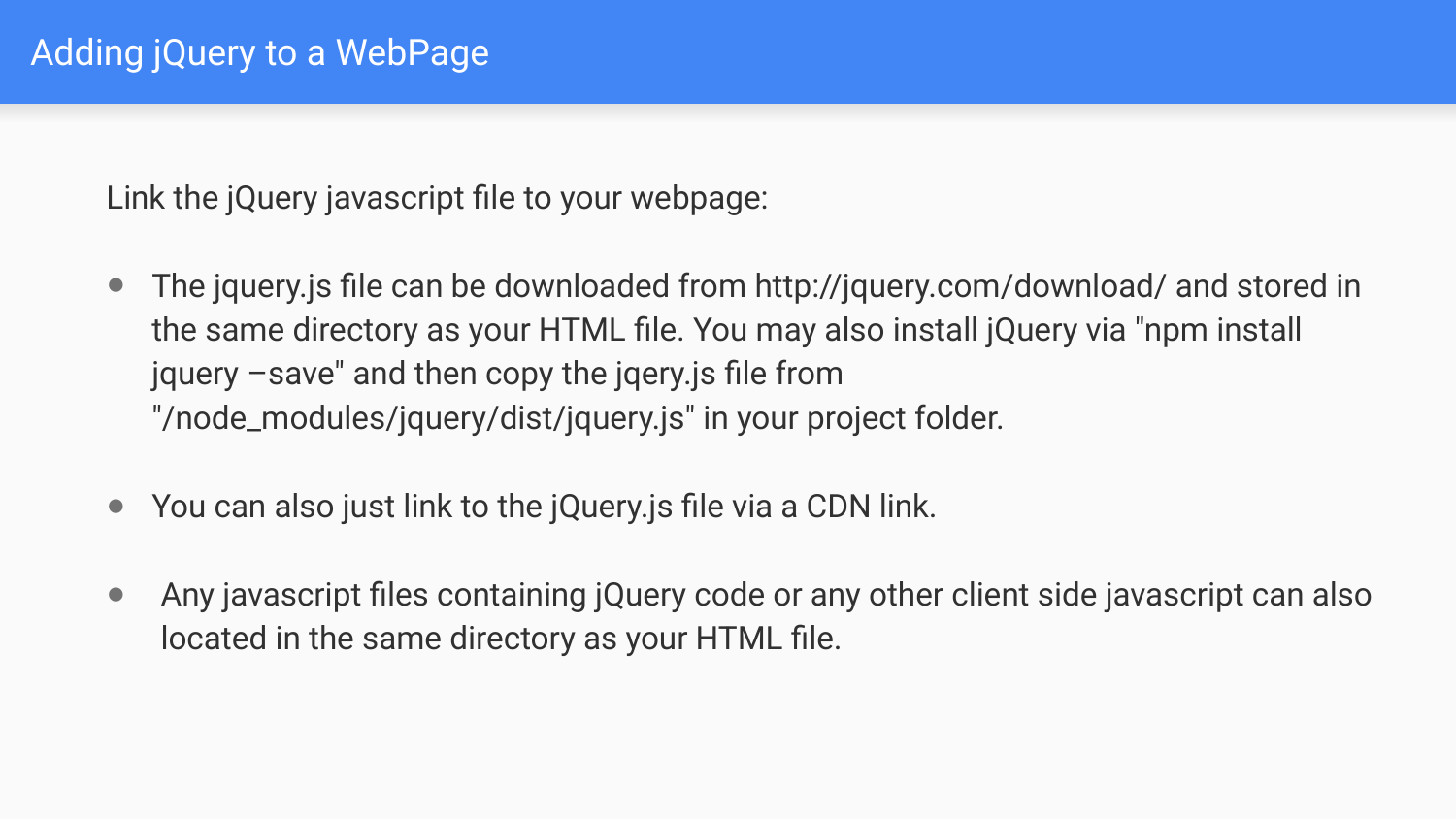

# Adding jQuery to a WebPage
Link the jQuery javascript file to your webpage:

The jquery.js file can be downloaded from http://jquery.com/download/ and stored in the same directory as your HTML file. You may also install jQuery via "npm install jquery –save" and then copy the jqery.js file from "/node_modules/jquery/dist/jquery.js" in your project folder.

You can also just link to the jQuery.js file via a CDN link.

Any javascript files containing jQuery code or any other client side javascript can also located in the same directory as your HTML file.